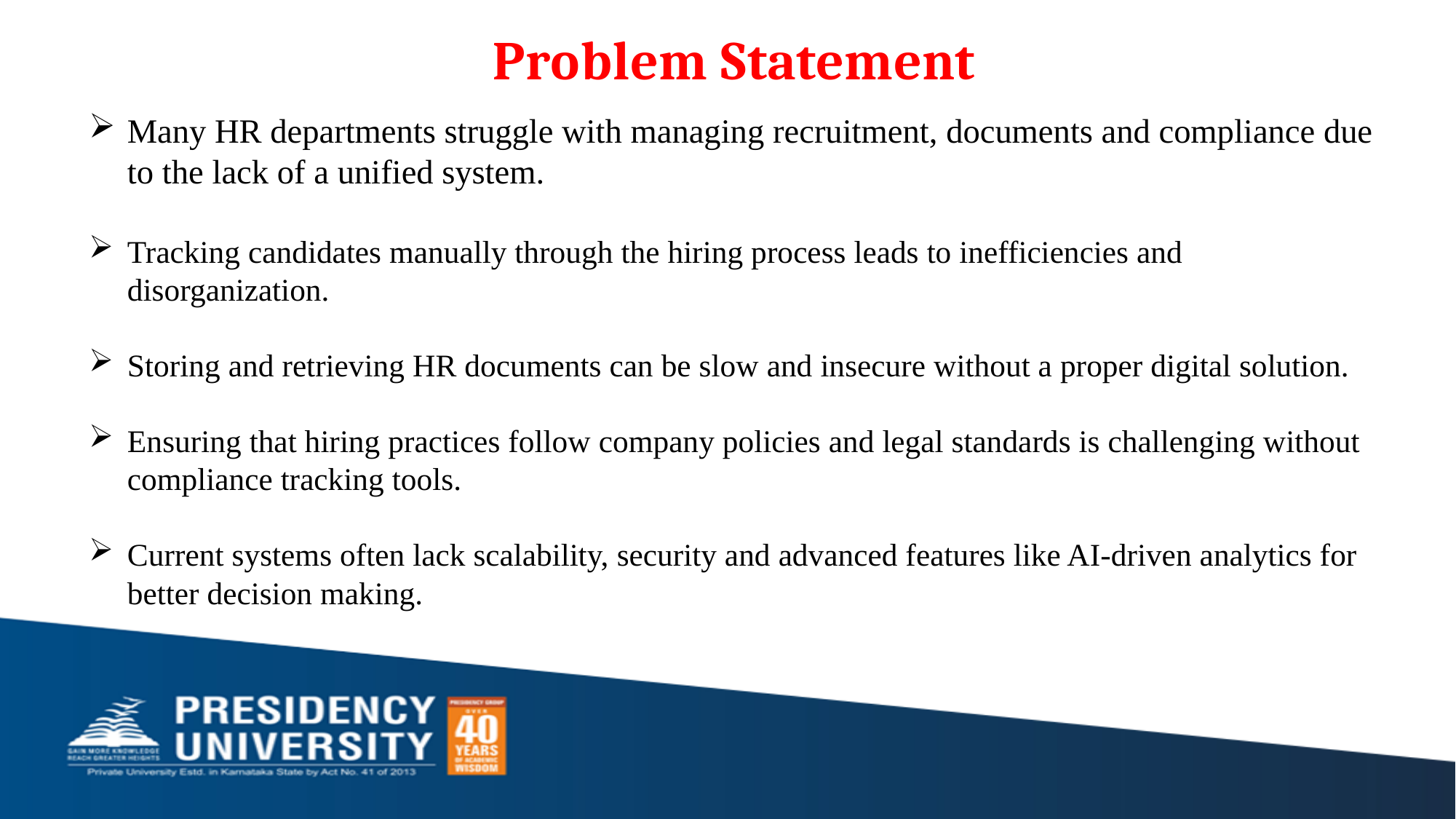

# Problem Statement
Many HR departments struggle with managing recruitment, documents and compliance due to the lack of a unified system.

Tracking candidates manually through the hiring process leads to inefficiencies and disorganization.

Storing and retrieving HR documents can be slow and insecure without a proper digital solution.

Ensuring that hiring practices follow company policies and legal standards is challenging without compliance tracking tools.

Current systems often lack scalability, security and advanced features like AI-driven analytics for better decision making.